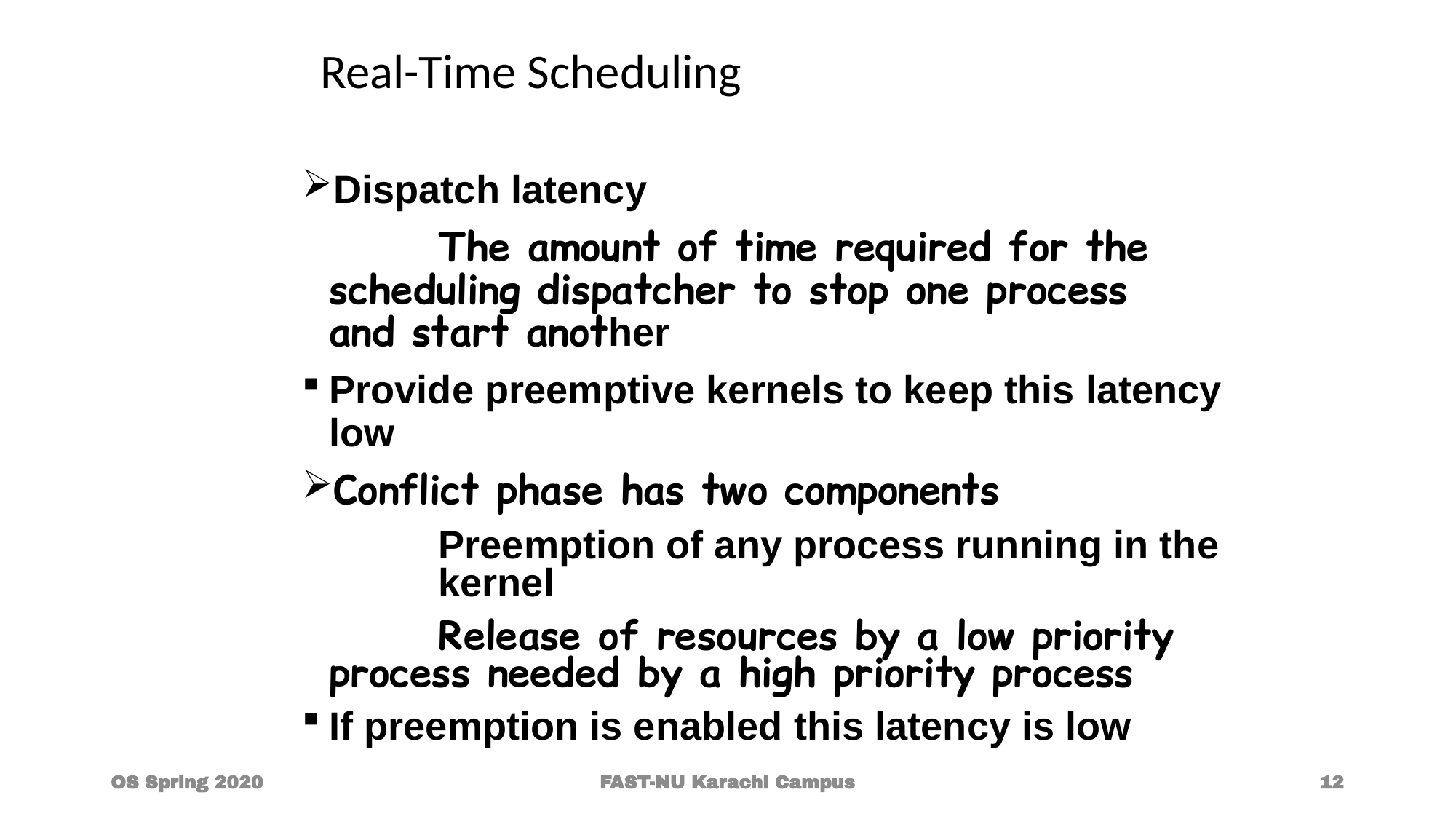

# Real-Time Scheduling
Dispatch latency
		The amount of time required for the 	scheduling dispatcher to stop one process 	and start another
Provide preemptive kernels to keep this latency low
Conflict phase has two components
		Preemption of any process running in the 	kernel
		Release of resources by a low priority 	process needed by a high priority process
If preemption is enabled this latency is low
OS Spring 2020
FAST-NU Karachi Campus
12